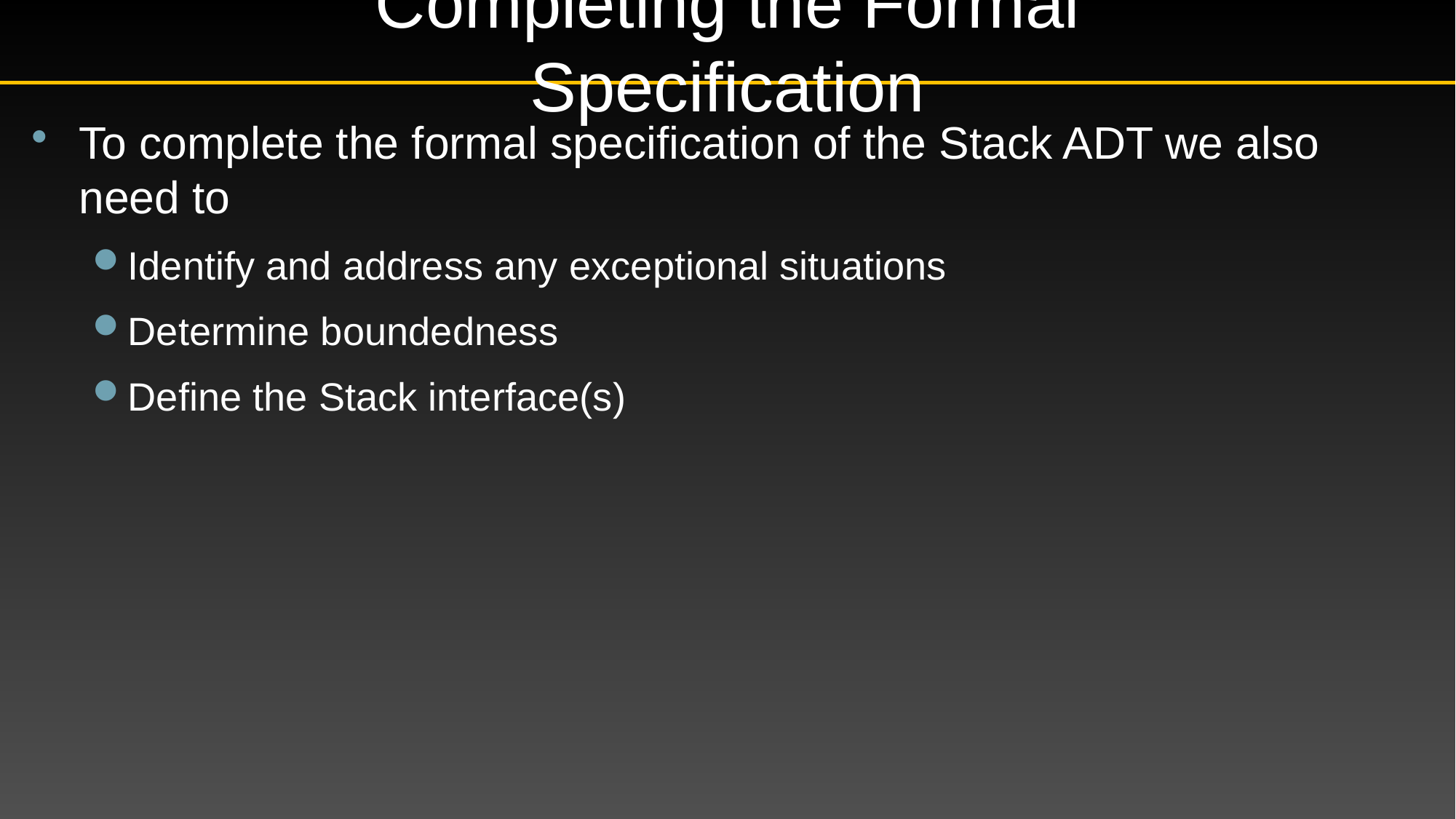

# Completing the Formal Specification
To complete the formal specification of the Stack ADT we also need to
Identify and address any exceptional situations
Determine boundedness
Define the Stack interface(s)